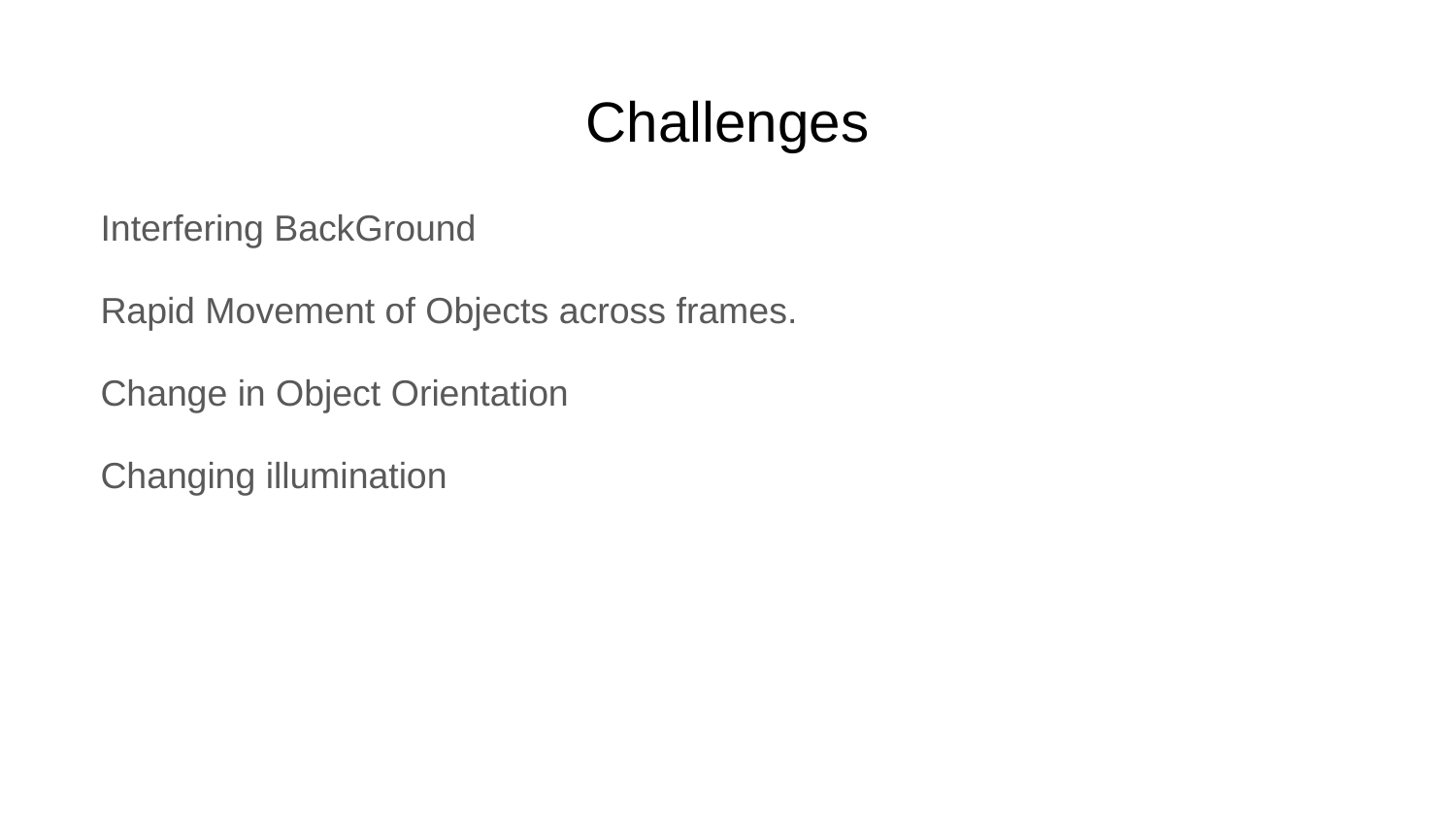

# Challenges

Interfering BackGround
Rapid Movement of Objects across frames.
Change in Object Orientation
Changing illumination